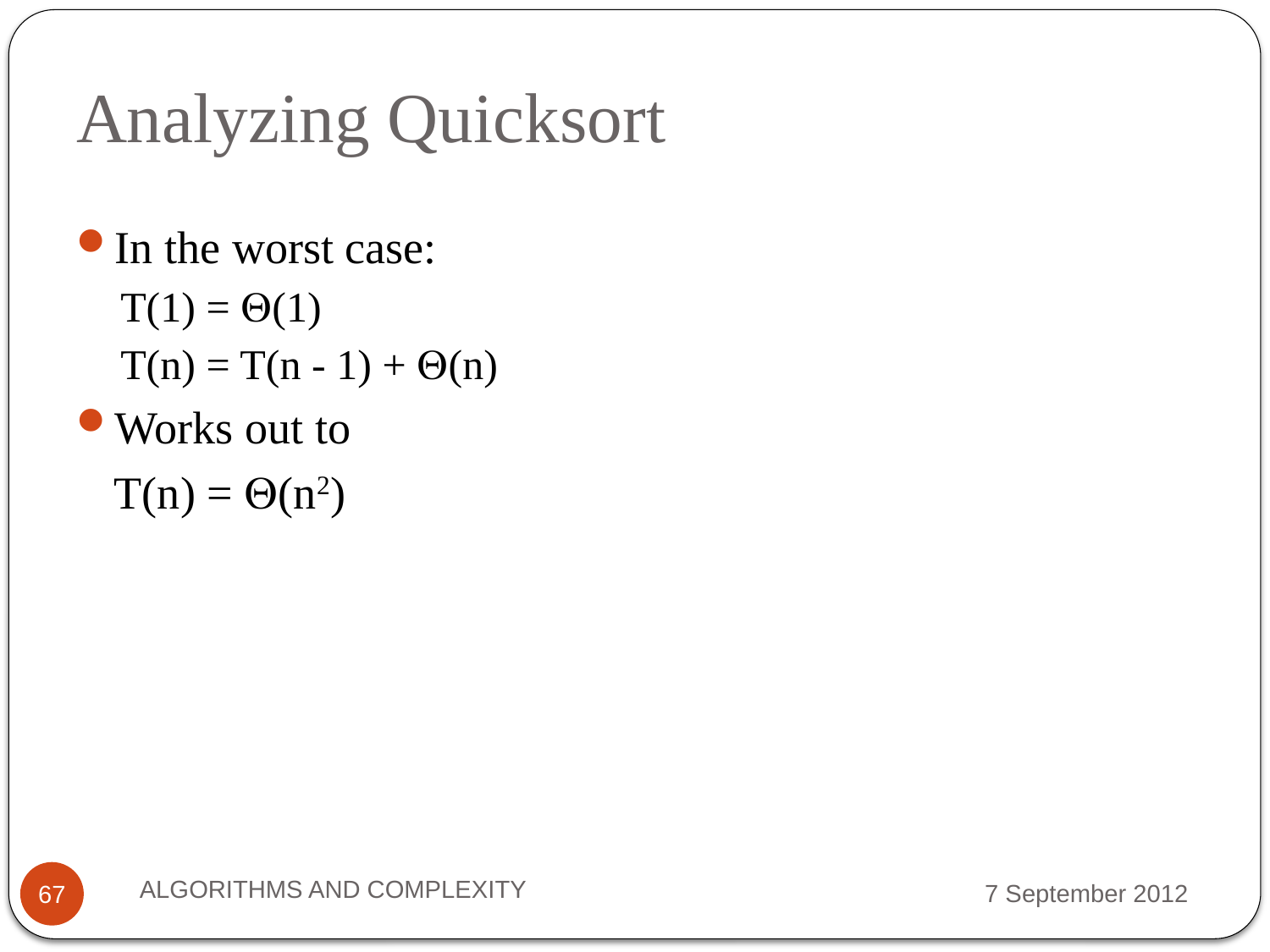

# Analyzing Quicksort
In the worst case:
T(1) = Θ(1)
T(n) = T(n - 1) + Θ(n)
Works out to
	T(n) = Θ(n2)

ALGORITHMS AND COMPLEXITY
7 September 2012
67